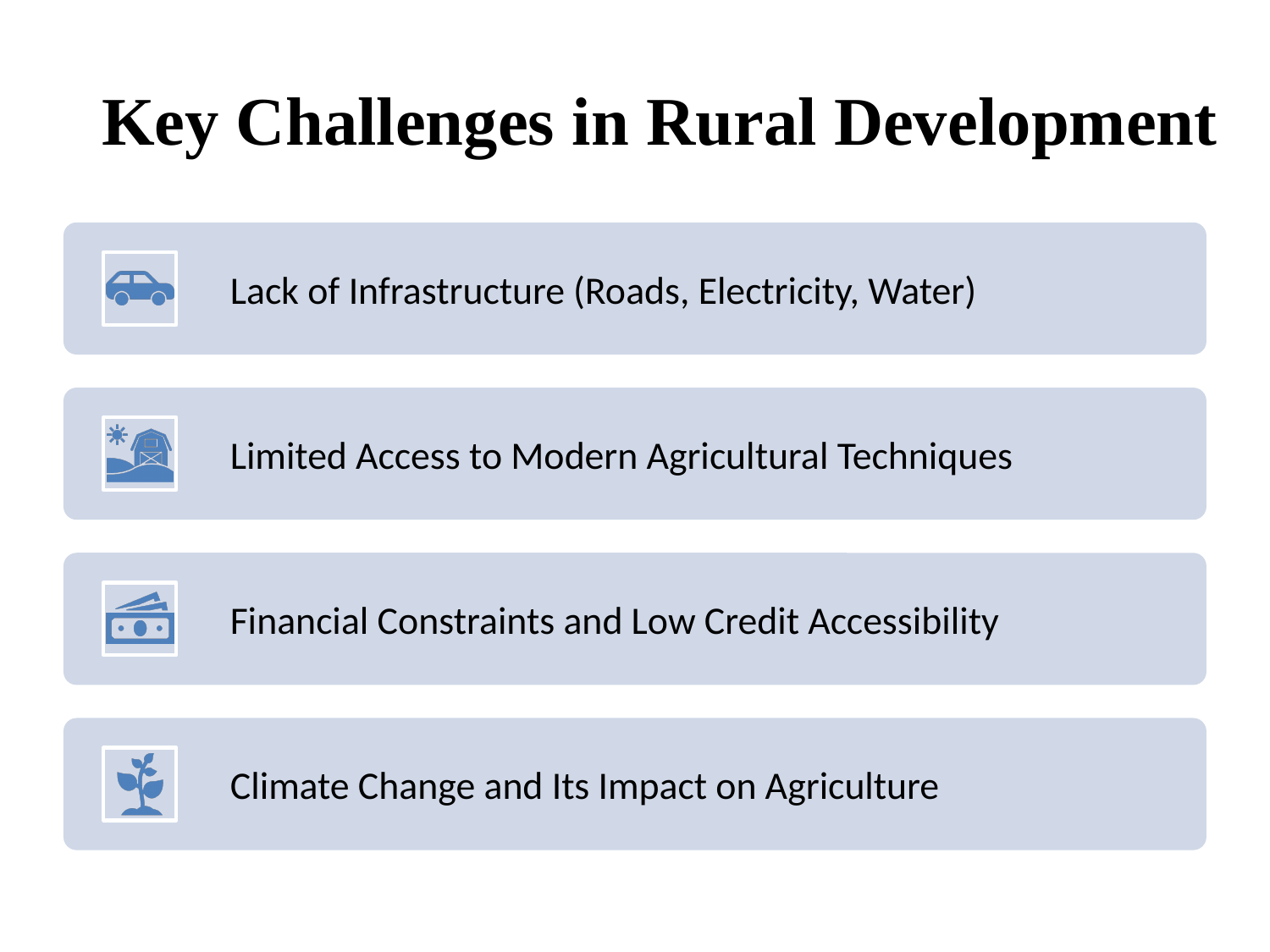

# Key Challenges in Rural Development
Lack of Infrastructure (Roads, Electricity, Water)
Limited Access to Modern Agricultural Techniques
Financial Constraints and Low Credit Accessibility
Climate Change and Its Impact on Agriculture